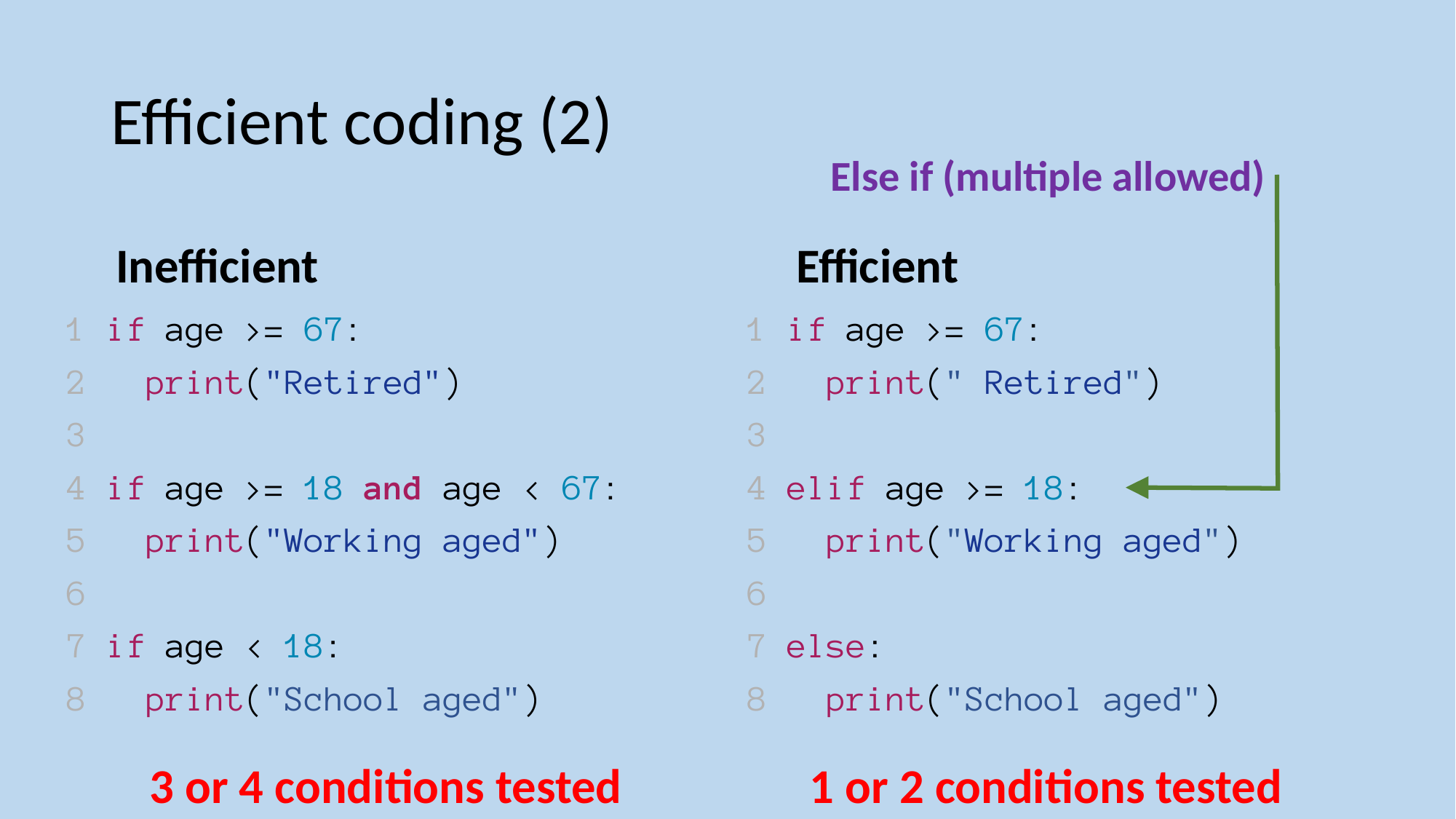

# Efficient coding (2)
Else if (multiple allowed)
Inefficient
Efficient
1 if age >= 67:
2   print("Retired")
3
4 if age >= 18 and age < 67:
5   print("Working aged")
6
7 if age < 18:
8   print("School aged")
1 if age >= 67:
2   print(" Retired")
3
4 elif age >= 18:
5   print("Working aged")
6
7 else:
8   print("School aged")
3 or 4 conditions tested
1 or 2 conditions tested